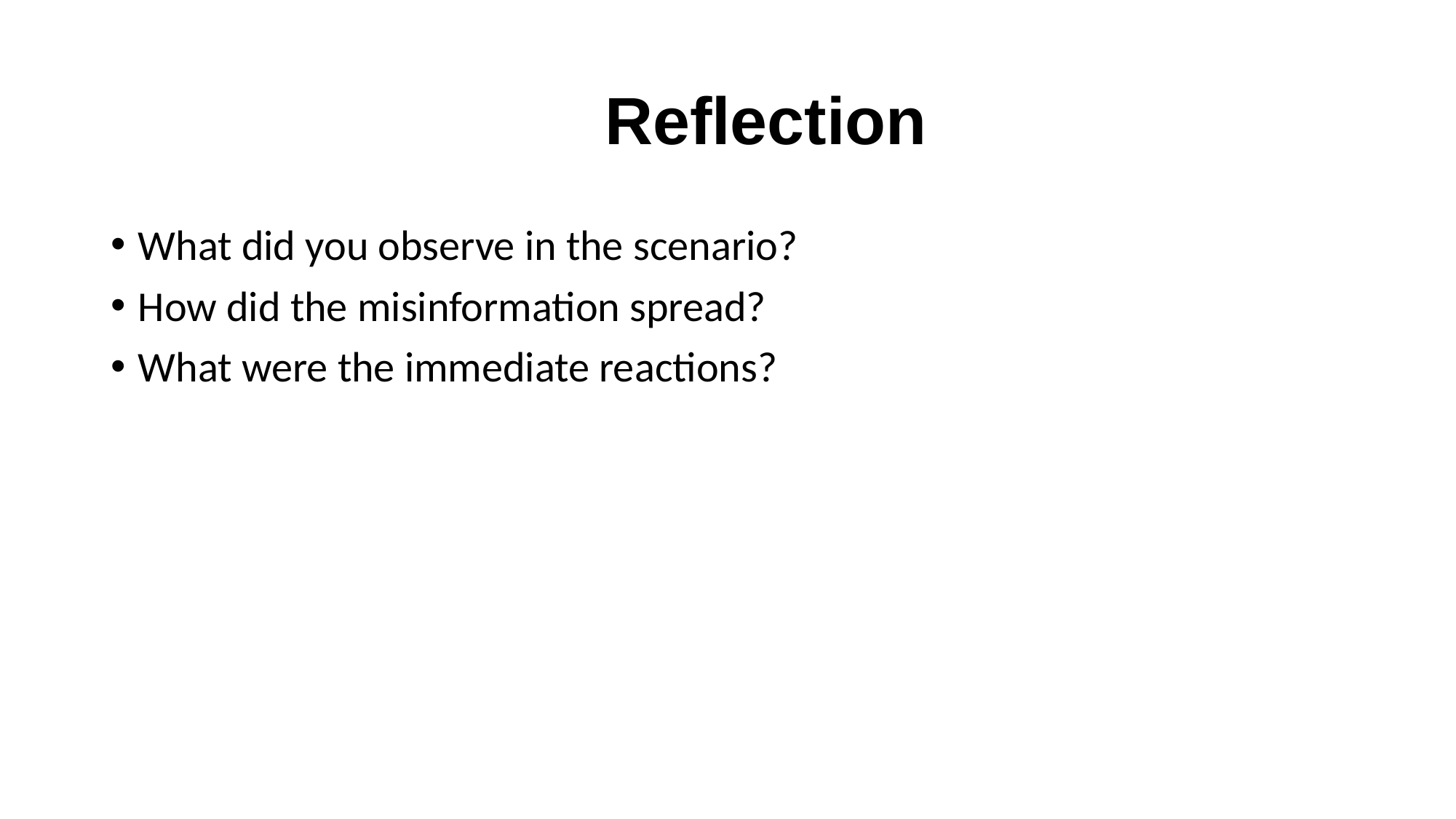

# Reflection
What did you observe in the scenario?
How did the misinformation spread?
What were the immediate reactions?